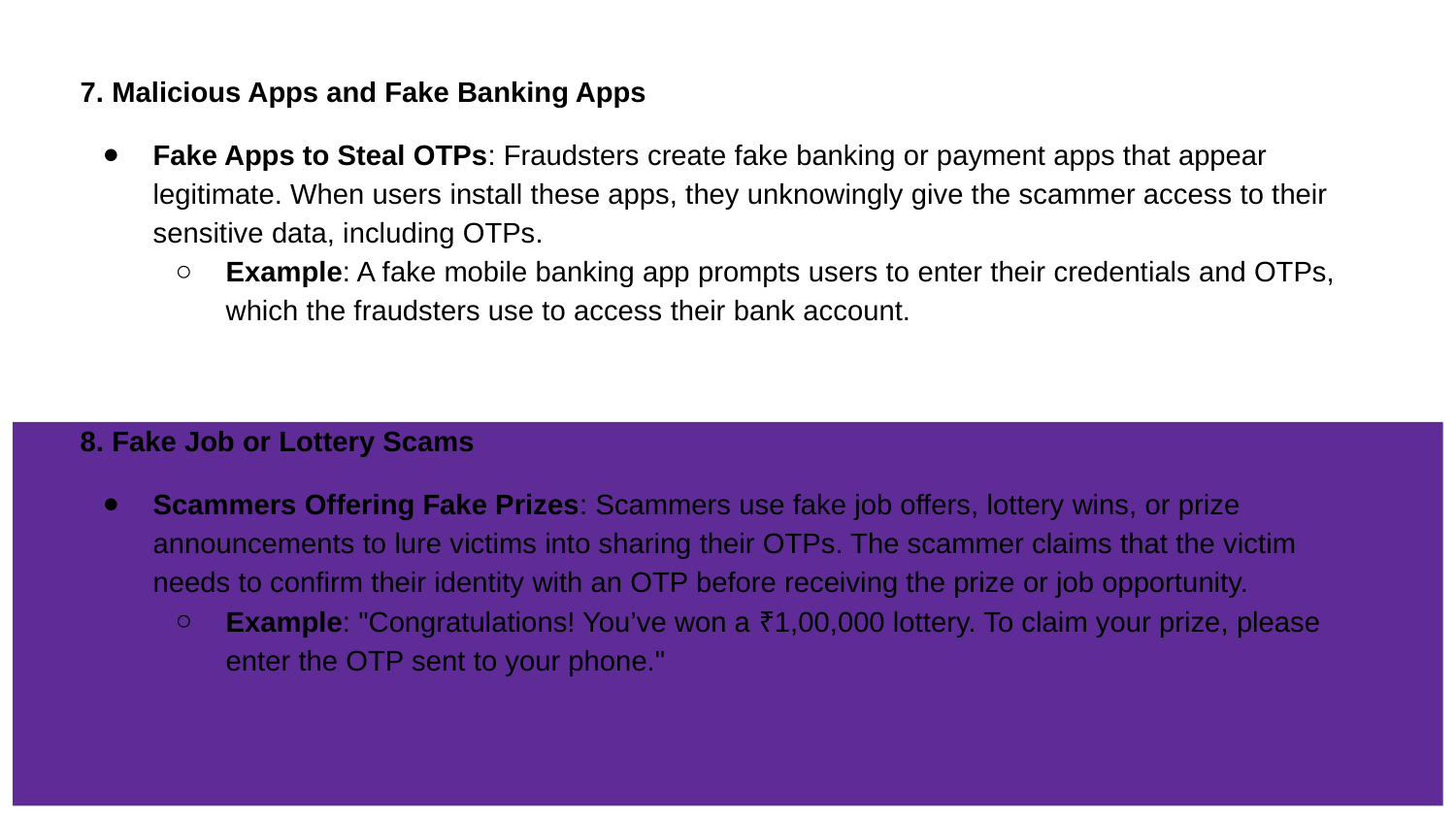

# 7. Malicious Apps and Fake Banking Apps
Fake Apps to Steal OTPs: Fraudsters create fake banking or payment apps that appear legitimate. When users install these apps, they unknowingly give the scammer access to their sensitive data, including OTPs.
Example: A fake mobile banking app prompts users to enter their credentials and OTPs, which the fraudsters use to access their bank account.

8. Fake Job or Lottery Scams
Scammers Offering Fake Prizes: Scammers use fake job offers, lottery wins, or prize announcements to lure victims into sharing their OTPs. The scammer claims that the victim needs to confirm their identity with an OTP before receiving the prize or job opportunity.
Example: "Congratulations! You’ve won a ₹1,00,000 lottery. To claim your prize, please enter the OTP sent to your phone."